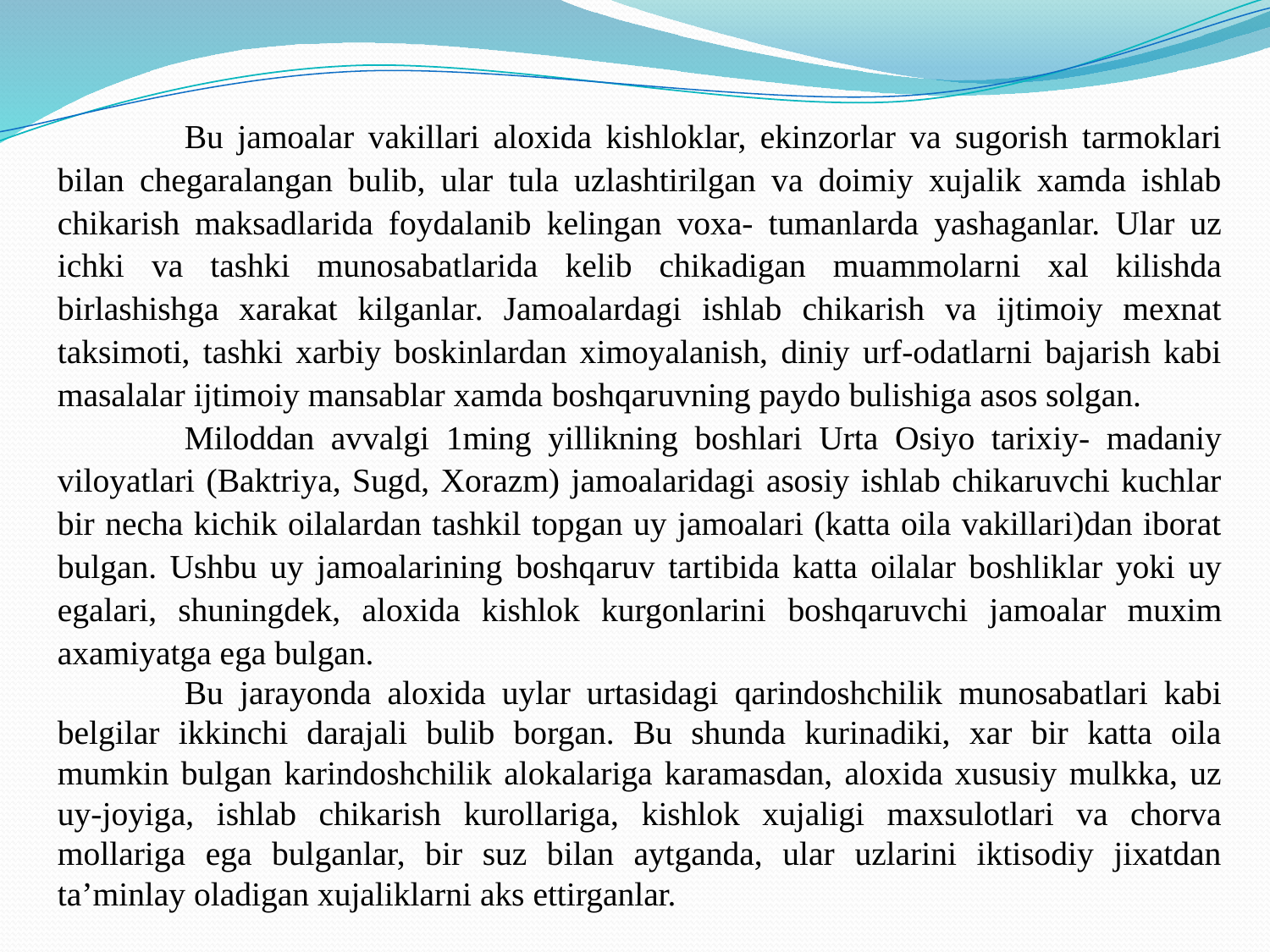

Bu jamoalar vakillari aloxida kishloklar, ekinzorlar va sugorish tarmoklari bilan chegaralangan bulib, ular tula uzlashtirilgan va doimiy xujalik xamda ishlab chikarish maksadlarida foydalanib kelingan voxa- tumanlarda yashaganlar. Ular uz ichki va tashki munosabatlarida kelib chikadigan muammolarni xal kilishda birlashishga xarakat kilganlar. Jamoalardagi ishlab chikarish va ijtimoiy mexnat taksimoti, tashki xarbiy boskinlardan ximoyalanish, diniy urf-odatlarni bajarish kabi masalalar ijtimoiy mansablar xamda boshqaruvning paydo bulishiga asos solgan.
	Miloddan avvalgi 1ming yillikning boshlari Urta Osiyo tarixiy- madaniy viloyatlari (Baktriya, Sugd, Xorazm) jamoalaridagi asosiy ishlab chikaruvchi kuchlar bir necha kichik oilalardan tashkil topgan uy jamoalari (katta oila vakillari)dan iborat bulgan. Ushbu uy jamoalarining boshqaruv tartibida katta oilalar boshliklar yoki uy egalari, shuningdek, aloxida kishlok kurgonlarini boshqaruvchi jamoalar muxim axamiyatga ega bulgan.
	Bu jarayonda aloxida uylar urtasidagi qarindoshchilik munosabatlari kabi belgilar ikkinchi darajali bulib borgan. Bu shunda kurinadiki, xar bir katta oila mumkin bulgan karindoshchilik alokalariga karamasdan, aloxida xususiy mulkka, uz uy-joyiga, ishlab chikarish kurollariga, kishlok xujaligi maxsulotlari va chorva mollariga ega bulganlar, bir suz bilan aytganda, ular uzlarini iktisodiy jixatdan ta’minlay oladigan xujaliklarni aks ettirganlar.